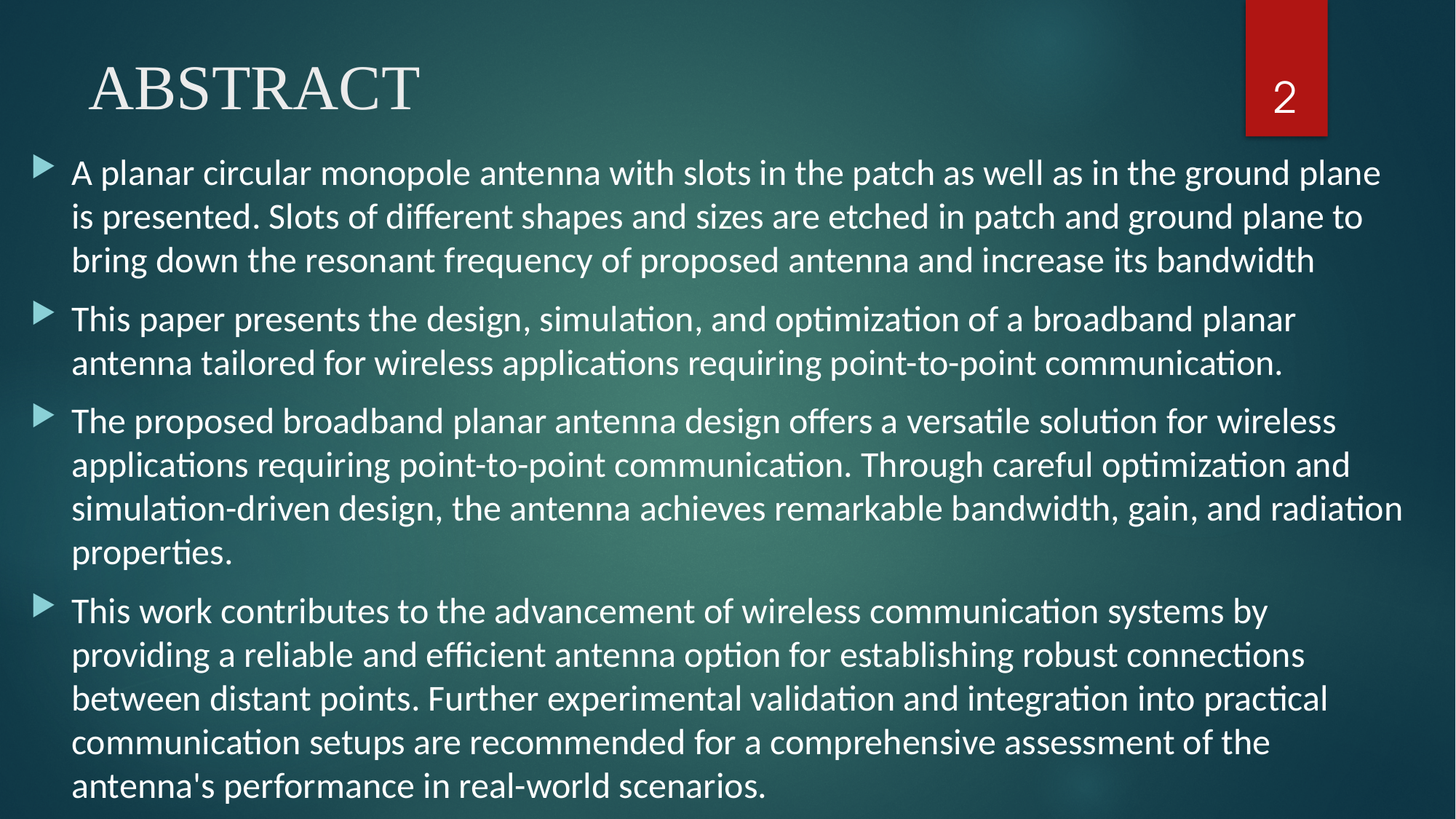

2
# ABSTRACT
A planar circular monopole antenna with slots in the patch as well as in the ground plane is presented. Slots of different shapes and sizes are etched in patch and ground plane to bring down the resonant frequency of proposed antenna and increase its bandwidth
This paper presents the design, simulation, and optimization of a broadband planar antenna tailored for wireless applications requiring point-to-point communication.
The proposed broadband planar antenna design offers a versatile solution for wireless applications requiring point-to-point communication. Through careful optimization and simulation-driven design, the antenna achieves remarkable bandwidth, gain, and radiation properties.
This work contributes to the advancement of wireless communication systems by providing a reliable and efficient antenna option for establishing robust connections between distant points. Further experimental validation and integration into practical communication setups are recommended for a comprehensive assessment of the antenna's performance in real-world scenarios.